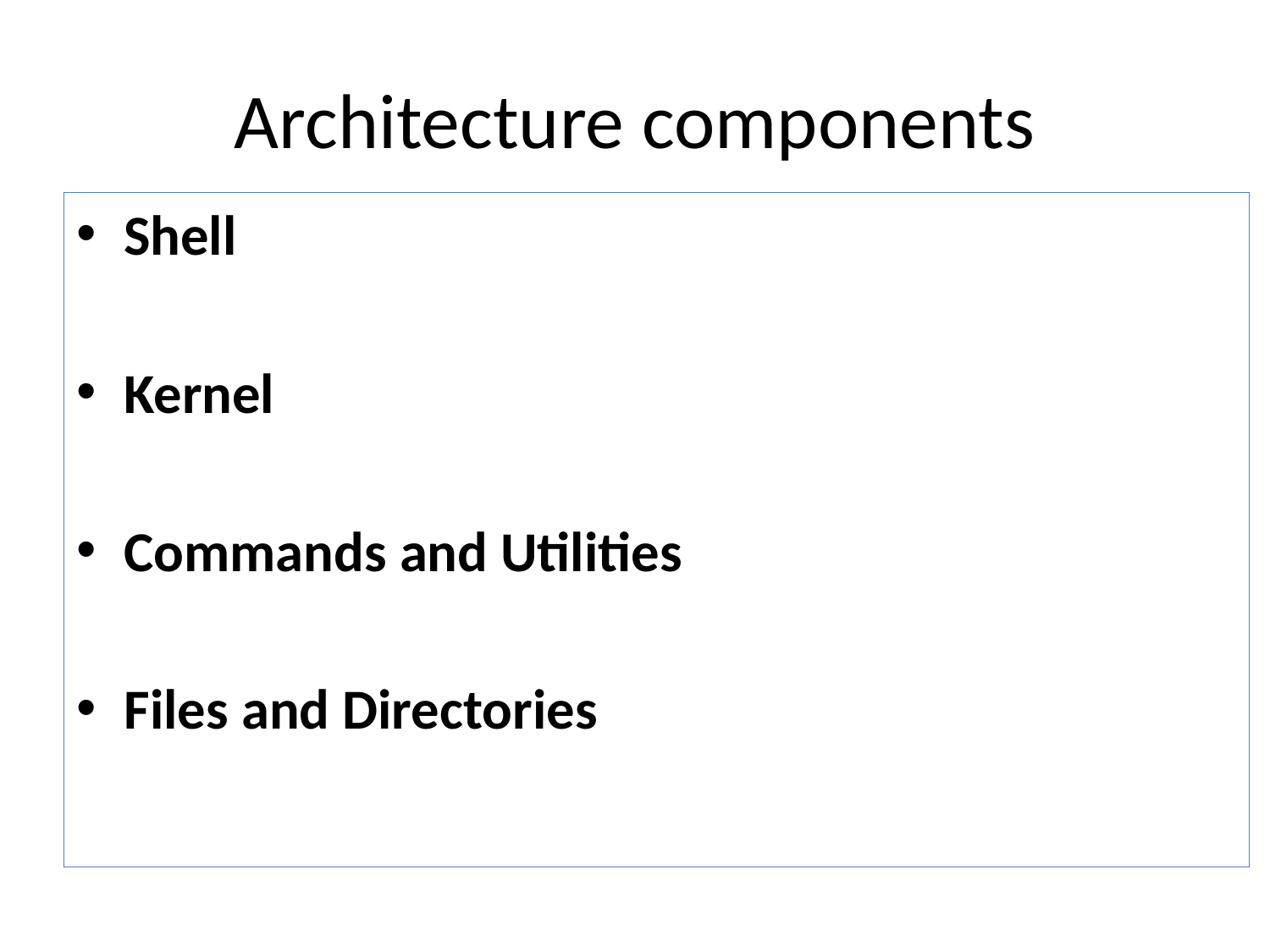

# Architecture components
Shell

Kernel

Commands and Utilities

Files and Directories